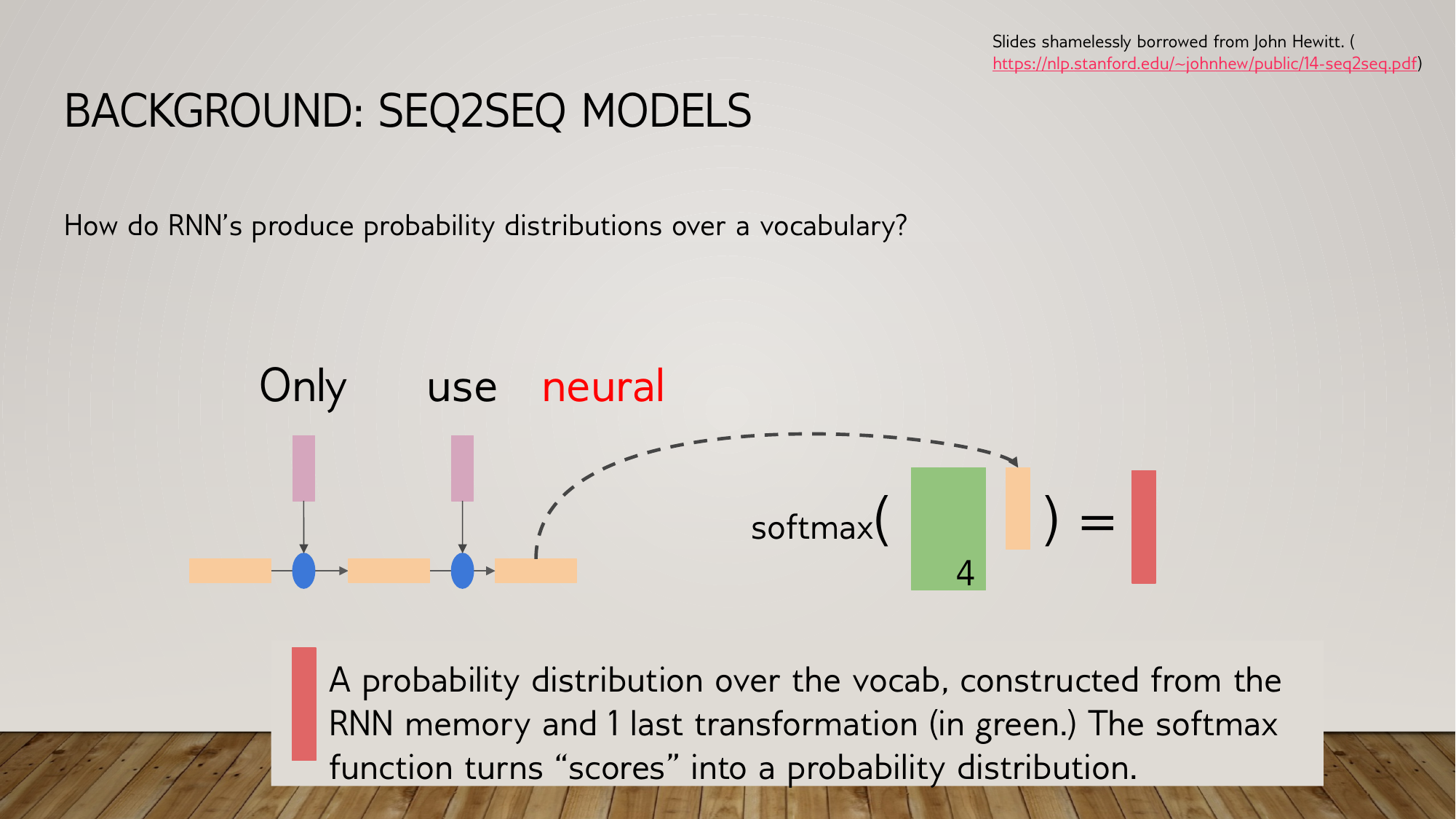

Slides shamelessly borrowed from John Hewitt. (https://nlp.stanford.edu/~johnhew/public/14-seq2seq.pdf)

# BackGround: Seq2Seq Models
How do RNN’s produce probability distributions over a vocabulary?
Only
use
neural

) =
softmax(

4

A probability distribution over the vocab, constructed from the RNN memory and 1 last transformation (in green.) The softmax function turns “scores” into a probability distribution.